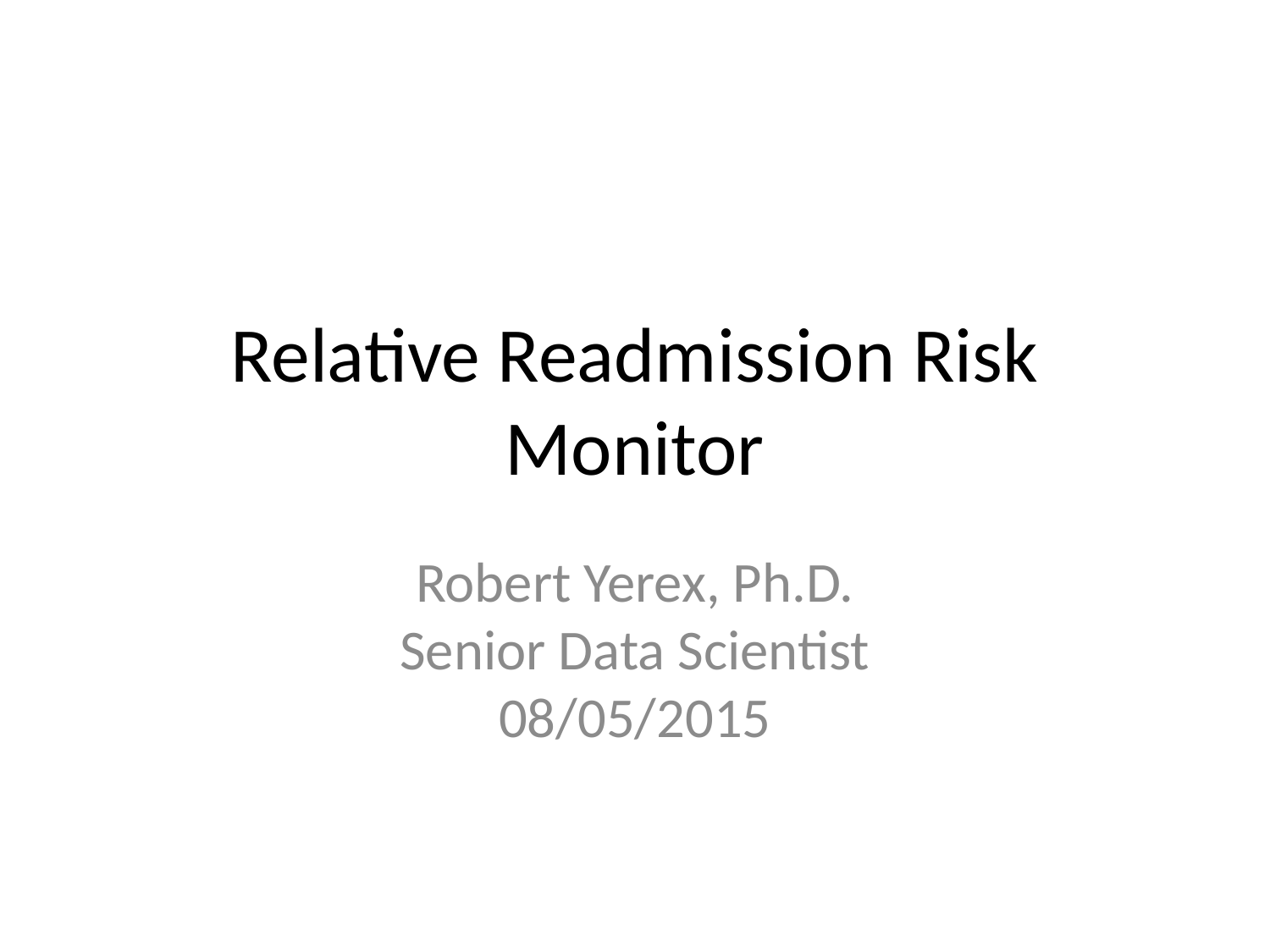

# Relative Readmission Risk Monitor
Robert Yerex, Ph.D.
Senior Data Scientist
08/05/2015